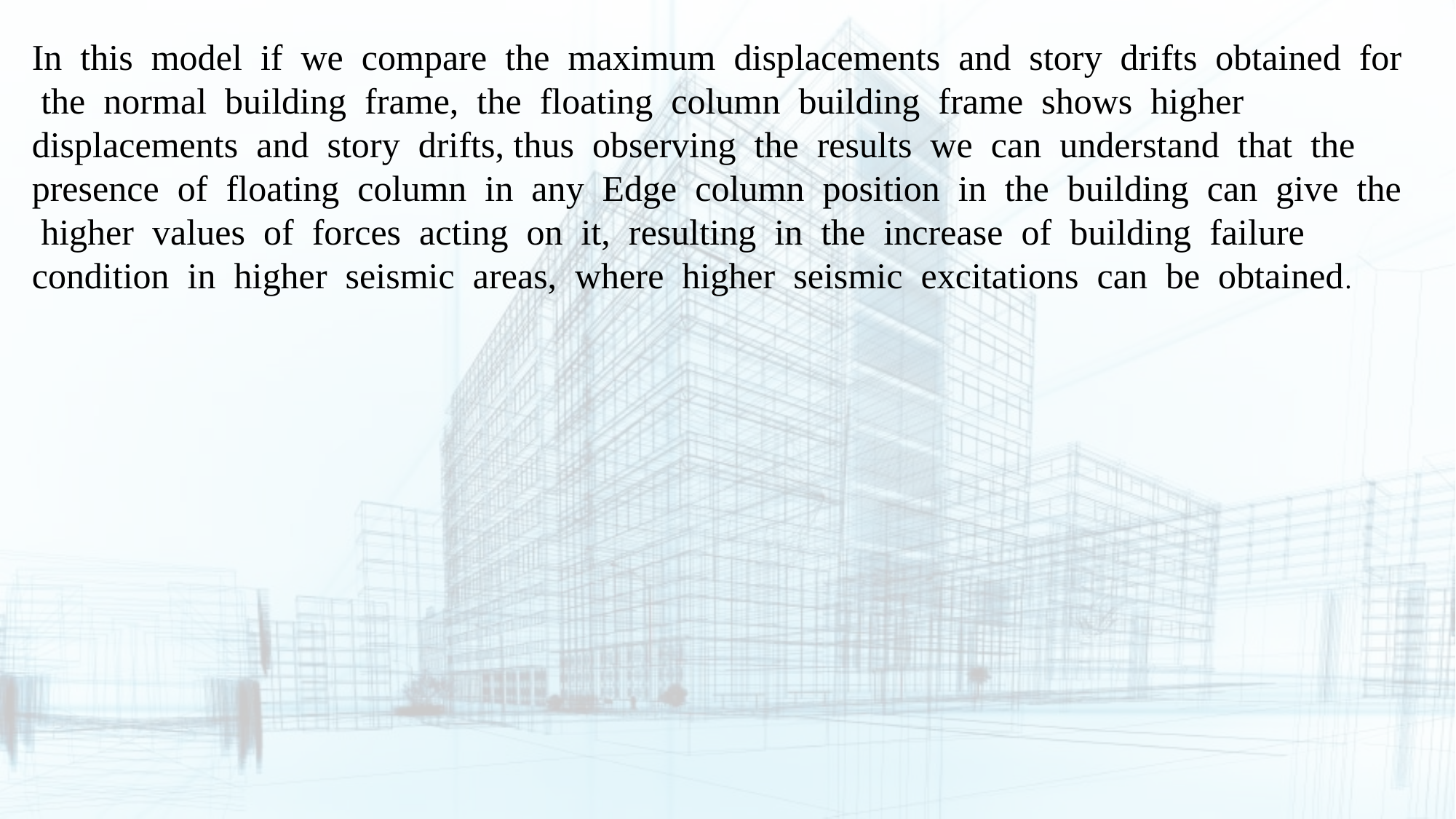

In  this  model  if  we  compare  the  maximum  displacements  and  story  drifts  obtained  for  the  normal  building  frame,  the  floating  column  building  frame  shows  higher  displacements  and  story  drifts, thus  observing  the  results  we  can  understand  that  the  presence  of  floating  column  in  any  Edge  column  position  in  the  building  can  give  the  higher  values  of  forces  acting  on  it,  resulting  in  the  increase  of  building  failure  condition  in  higher  seismic  areas,  where  higher  seismic  excitations  can  be  obtained.